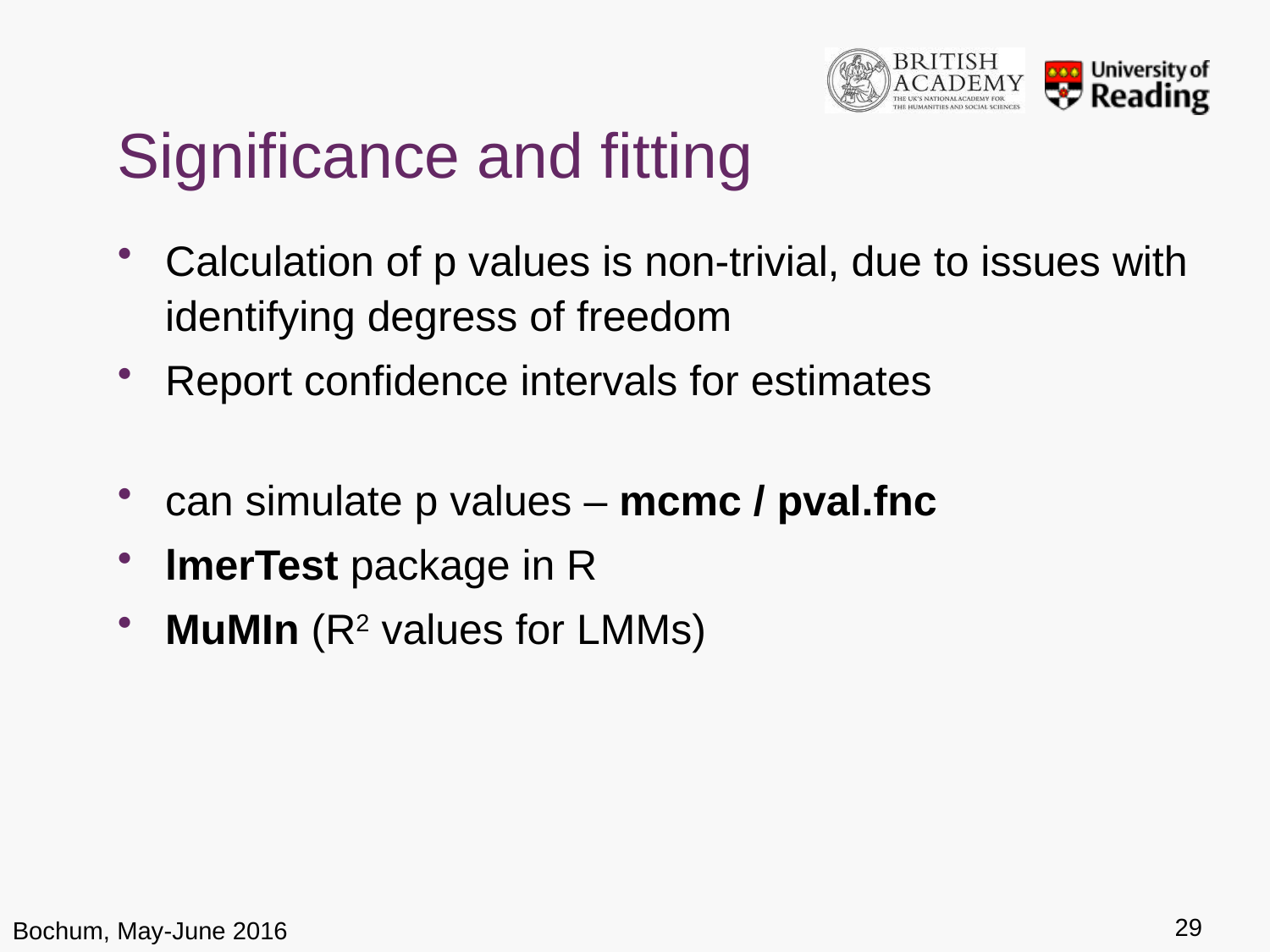

# Significance and fitting
Calculation of p values is non-trivial, due to issues with identifying degress of freedom
Report confidence intervals for estimates
can simulate p values – mcmc / pval.fnc
lmerTest package in R
MuMIn (R2 values for LMMs)

29